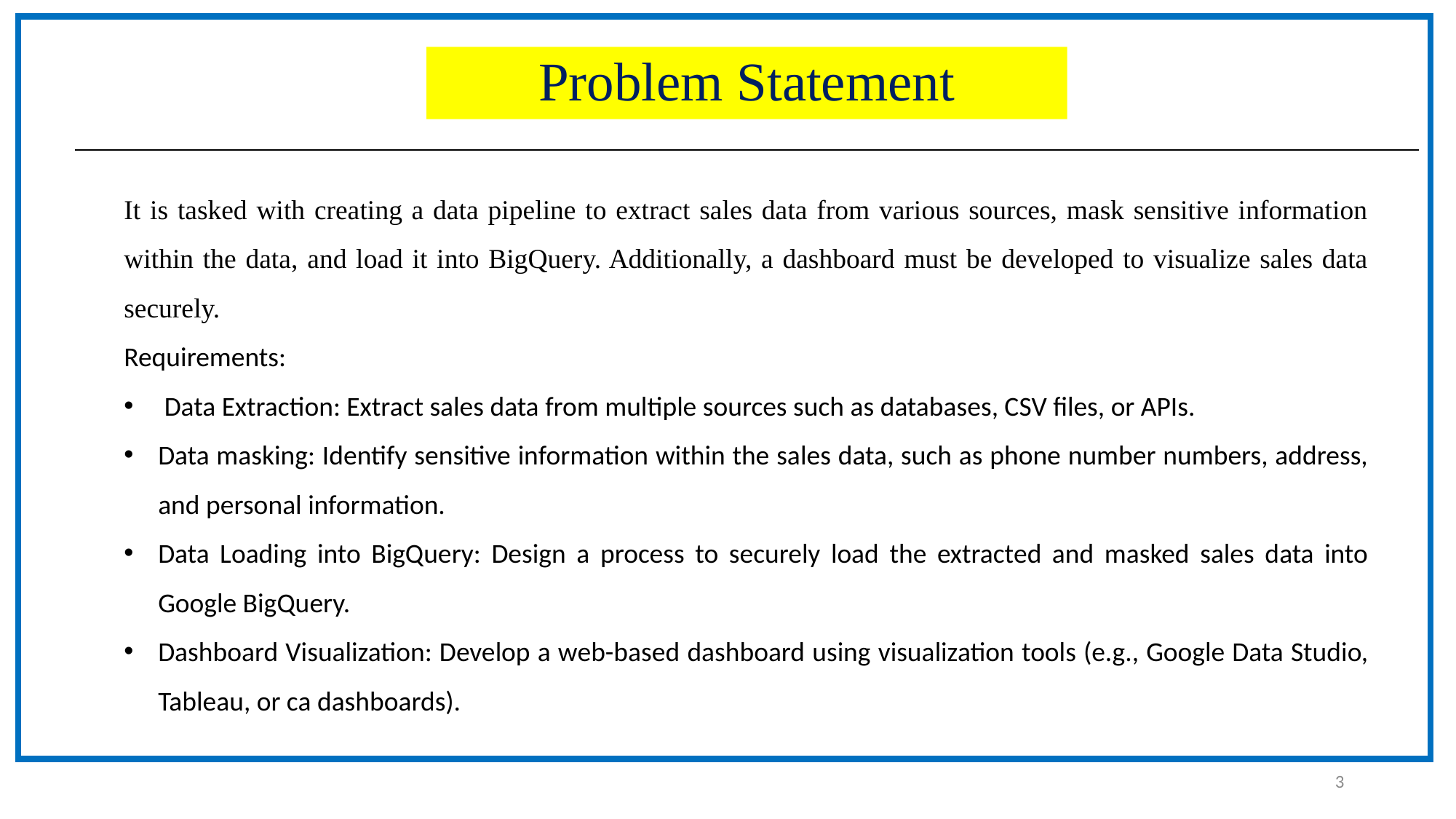

# Problem Statement
It is tasked with creating a data pipeline to extract sales data from various sources, mask sensitive information within the data, and load it into BigQuery. Additionally, a dashboard must be developed to visualize sales data securely.
Requirements:
 Data Extraction: Extract sales data from multiple sources such as databases, CSV files, or APIs.
Data masking: Identify sensitive information within the sales data, such as phone number numbers, address, and personal information.
Data Loading into BigQuery: Design a process to securely load the extracted and masked sales data into Google BigQuery.
Dashboard Visualization: Develop a web-based dashboard using visualization tools (e.g., Google Data Studio, Tableau, or ca dashboards).

3